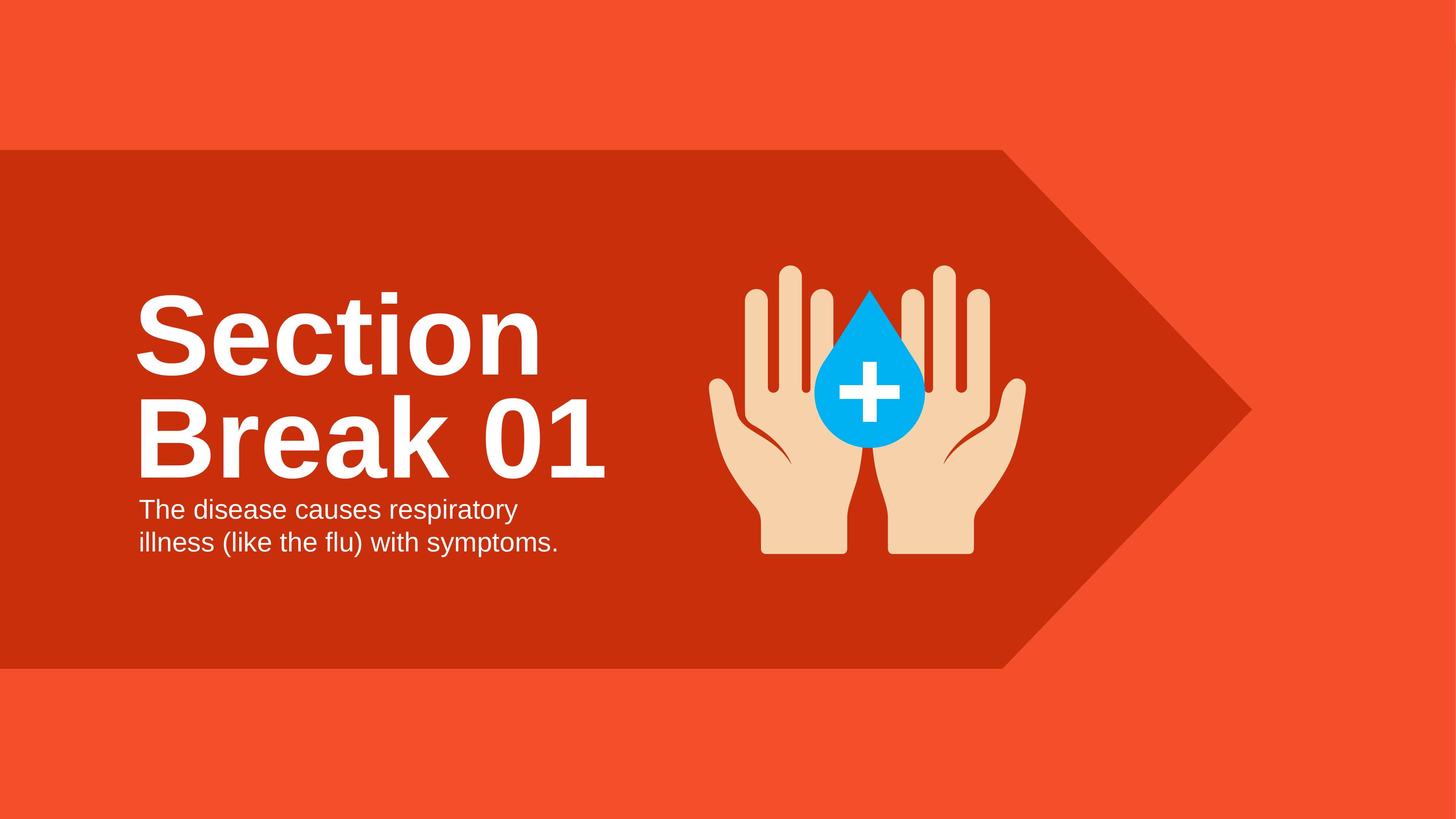

Section
Break 01
The disease causes respiratory illness (like the flu) with symptoms.